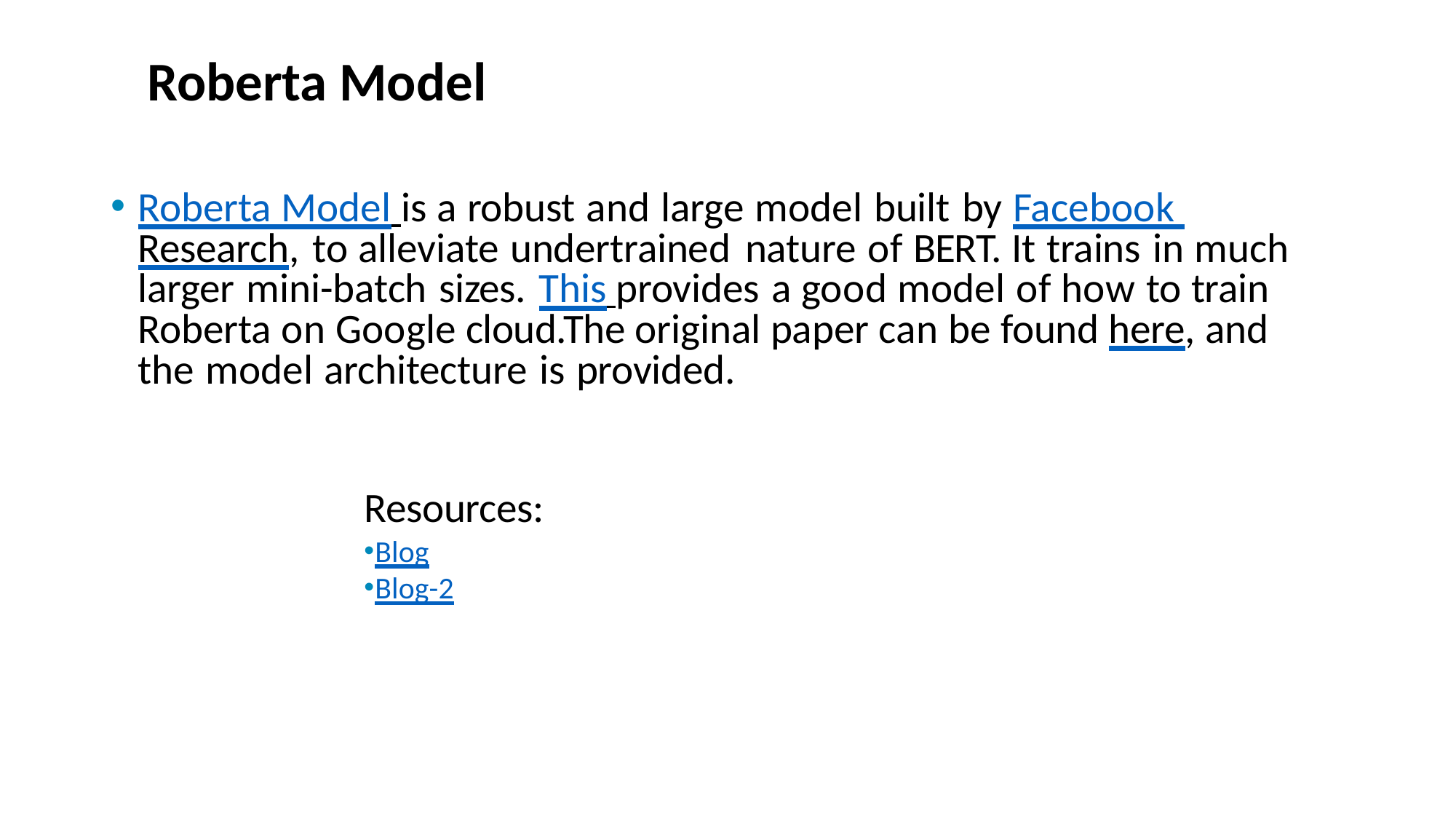

# Roberta Model
Roberta Model is a robust and large model built by Facebook  Research, to alleviate undertrained nature of BERT. It trains in much  larger mini-batch sizes. This provides a good model of how to train  Roberta on Google cloud.The original paper can be found here, and  the model architecture is provided.

Resources:
Blog
Blog-2